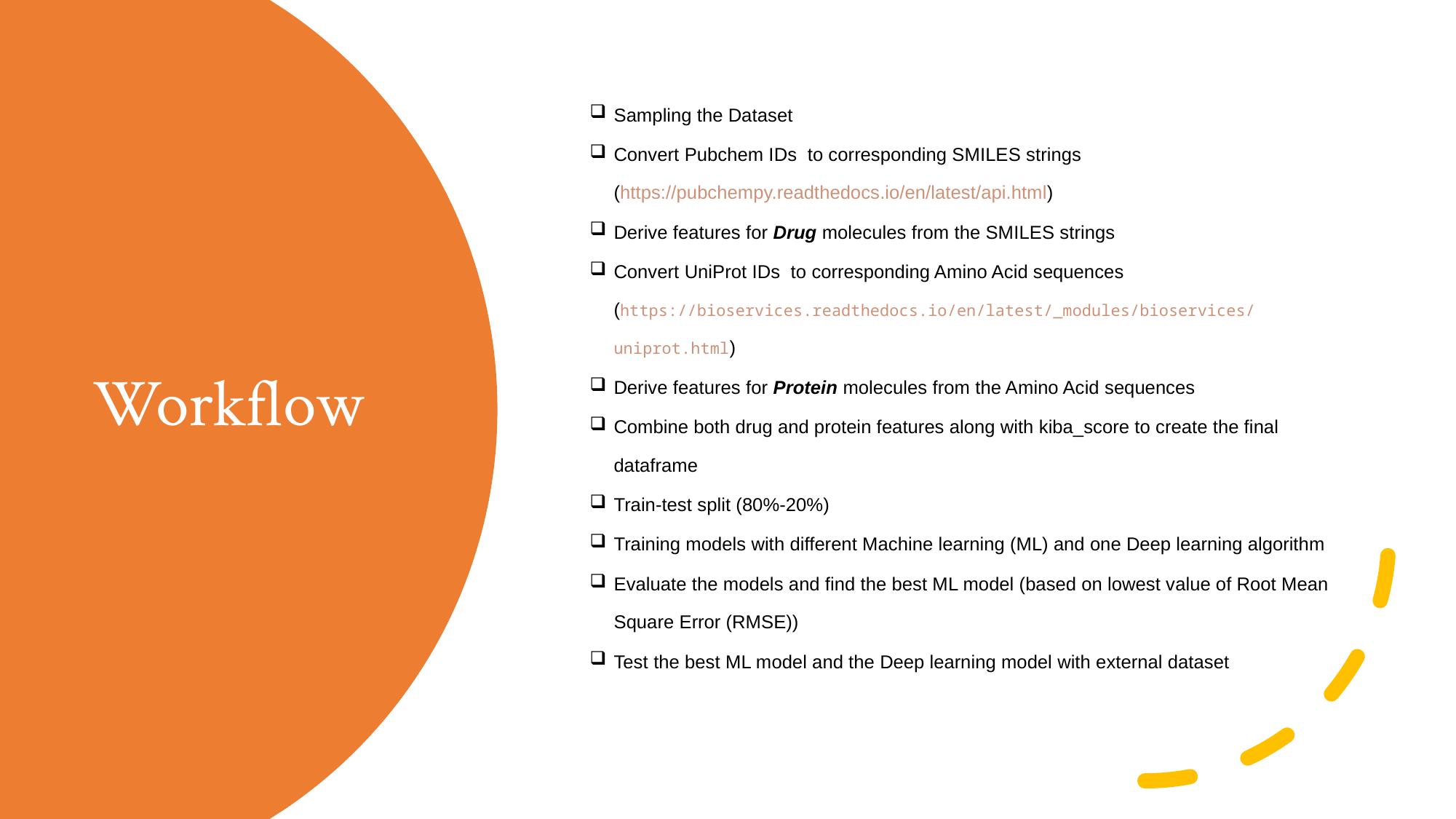

Sampling the Dataset
Convert Pubchem IDs  to corresponding SMILES strings (https://pubchempy.readthedocs.io/en/latest/api.html)
Derive features for Drug molecules from the SMILES strings
Convert UniProt IDs  to corresponding Amino Acid sequences (https://bioservices.readthedocs.io/en/latest/_modules/bioservices/uniprot.html)
Derive features for Protein molecules from the Amino Acid sequences
Combine both drug and protein features along with kiba_score to create the final dataframe
Train-test split (80%-20%)
Training models with different Machine learning (ML) and one Deep learning algorithm
Evaluate the models and find the best ML model (based on lowest value of Root Mean Square Error (RMSE))
Test the best ML model and the Deep learning model with external dataset

# Workflow